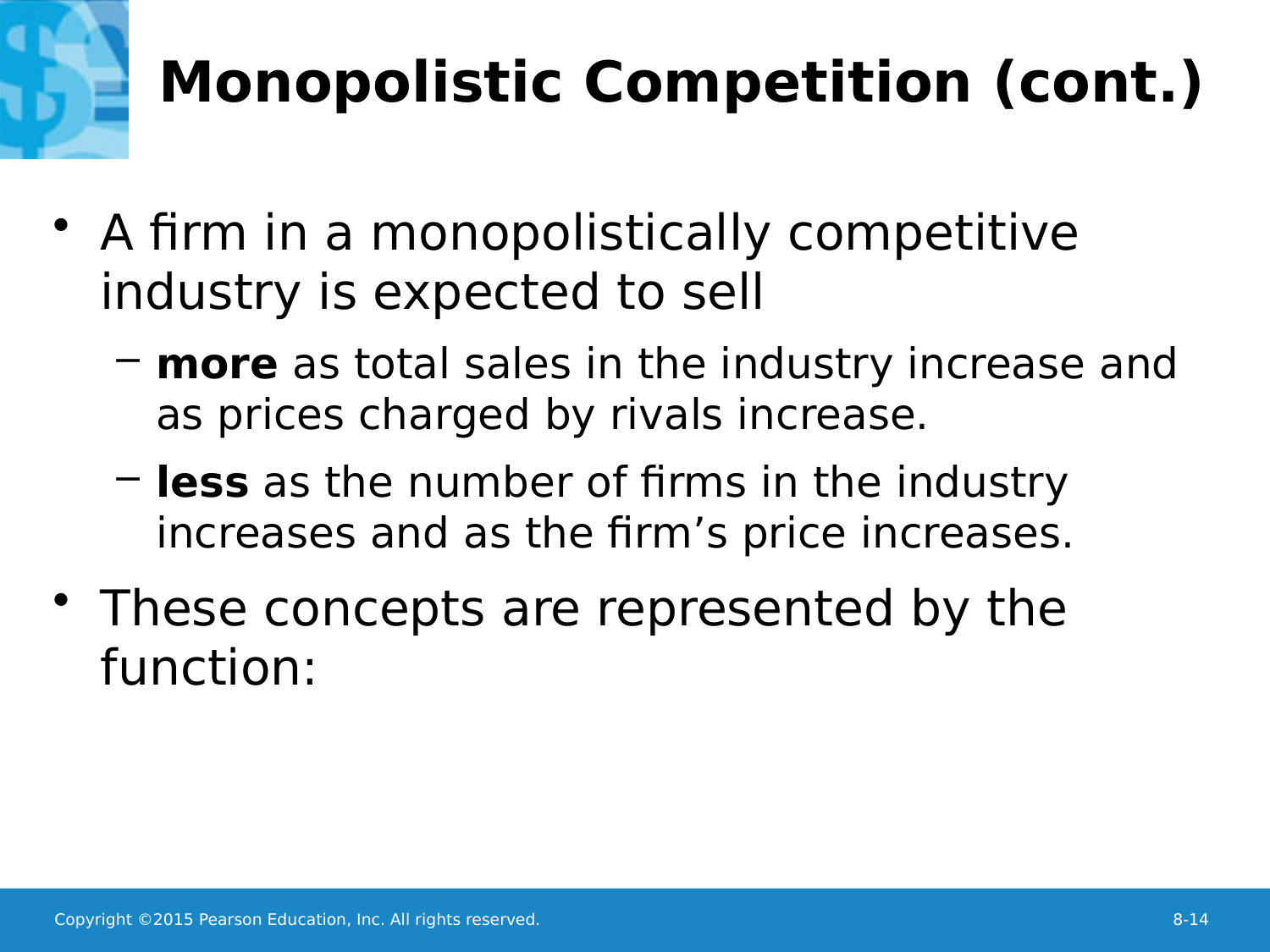

# Monopolistic Competition (cont.)
A firm in a monopolistically competitive industry is expected to sell
more as total sales in the industry increase and as prices charged by rivals increase.
less as the number of firms in the industry increases and as the firm’s price increases.
These concepts are represented by the function: